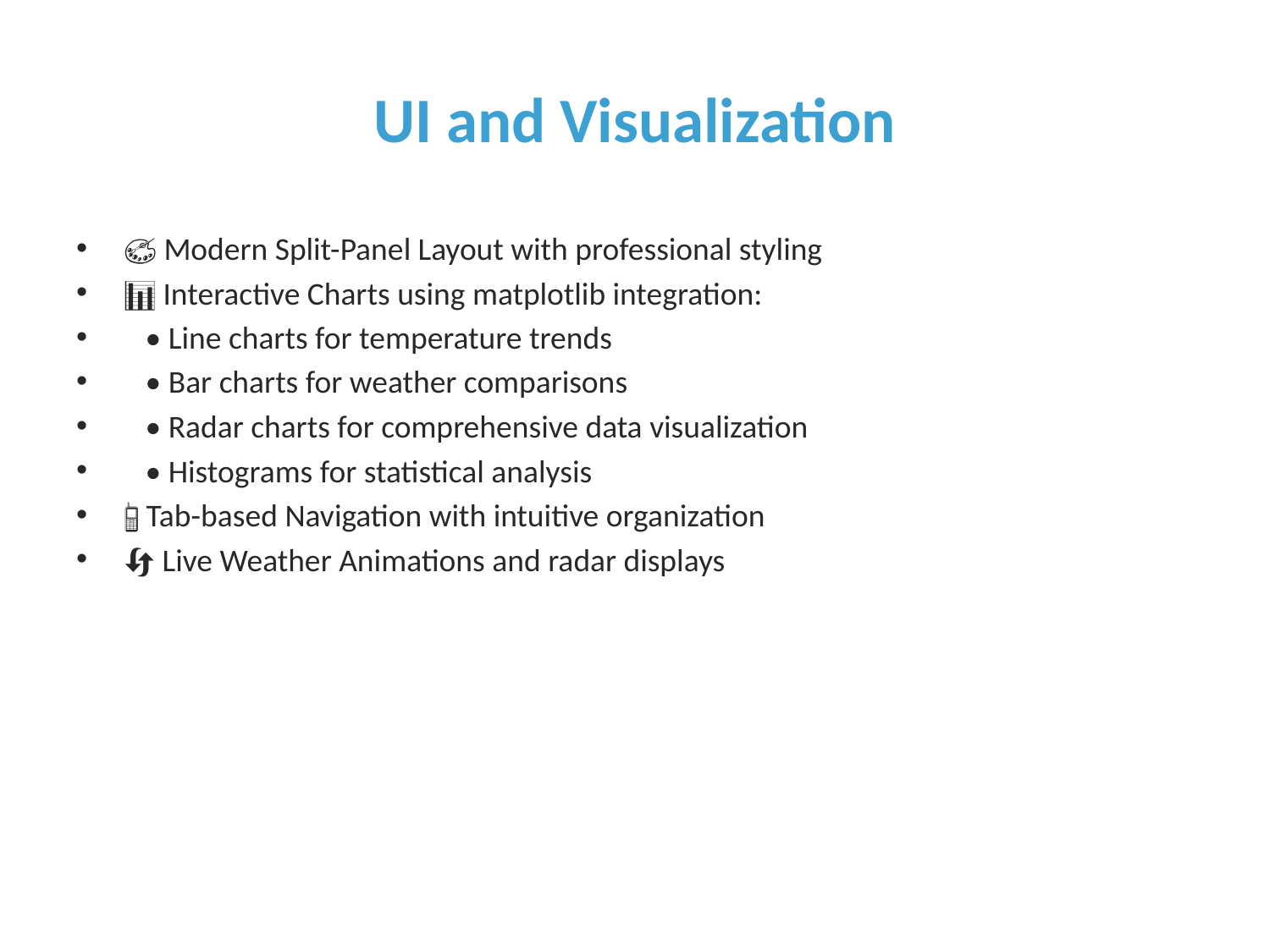

# UI and Visualization
🎨 Modern Split-Panel Layout with professional styling
📊 Interactive Charts using matplotlib integration:
   • Line charts for temperature trends
   • Bar charts for weather comparisons
   • Radar charts for comprehensive data visualization
   • Histograms for statistical analysis
📱 Tab-based Navigation with intuitive organization
🔄 Live Weather Animations and radar displays